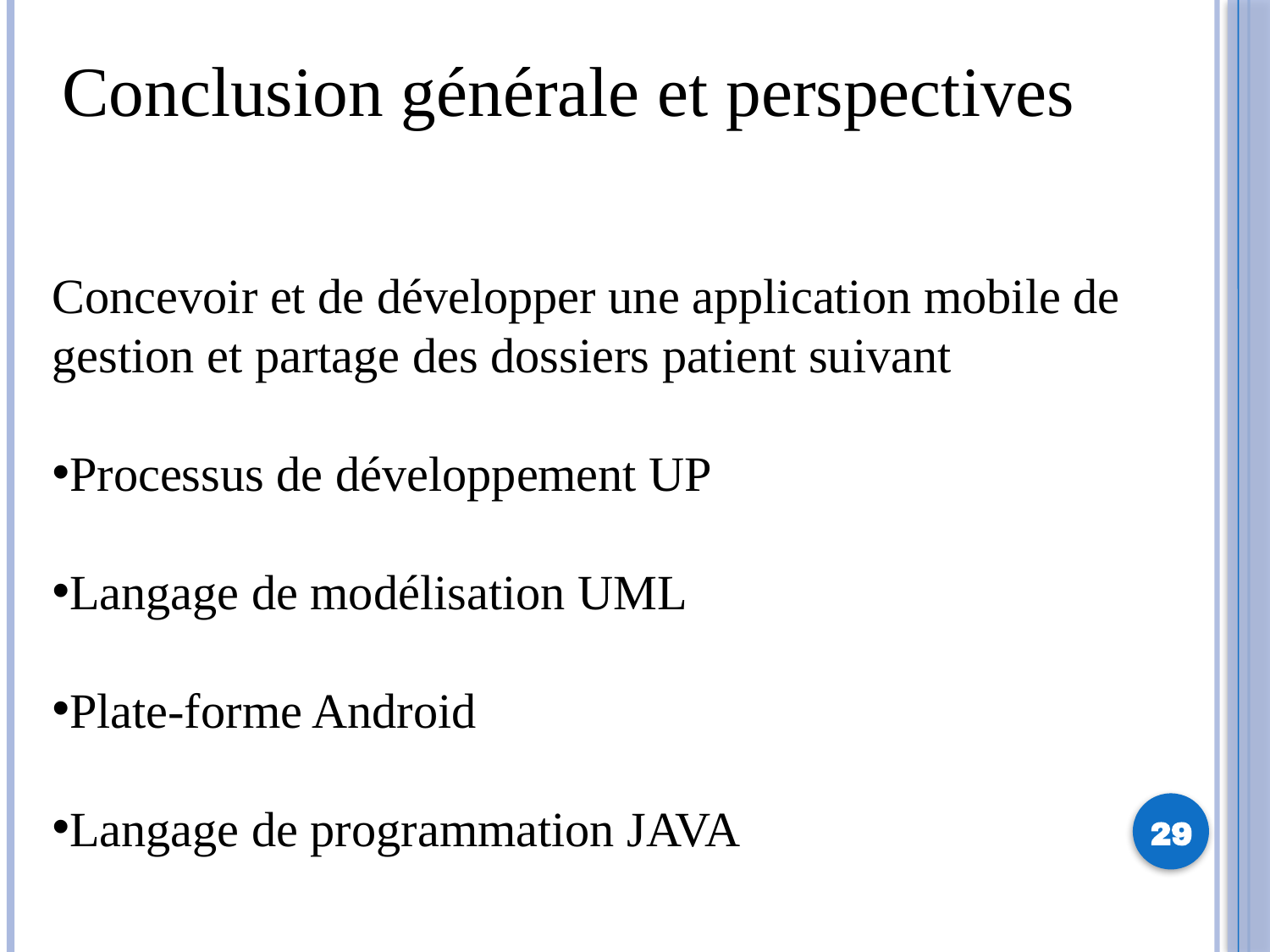

Conclusion générale et perspectives
Concevoir et de développer une application mobile de gestion et partage des dossiers patient suivant

Processus de développement UP

Langage de modélisation UML

Plate-forme Android

Langage de programmation JAVA
29